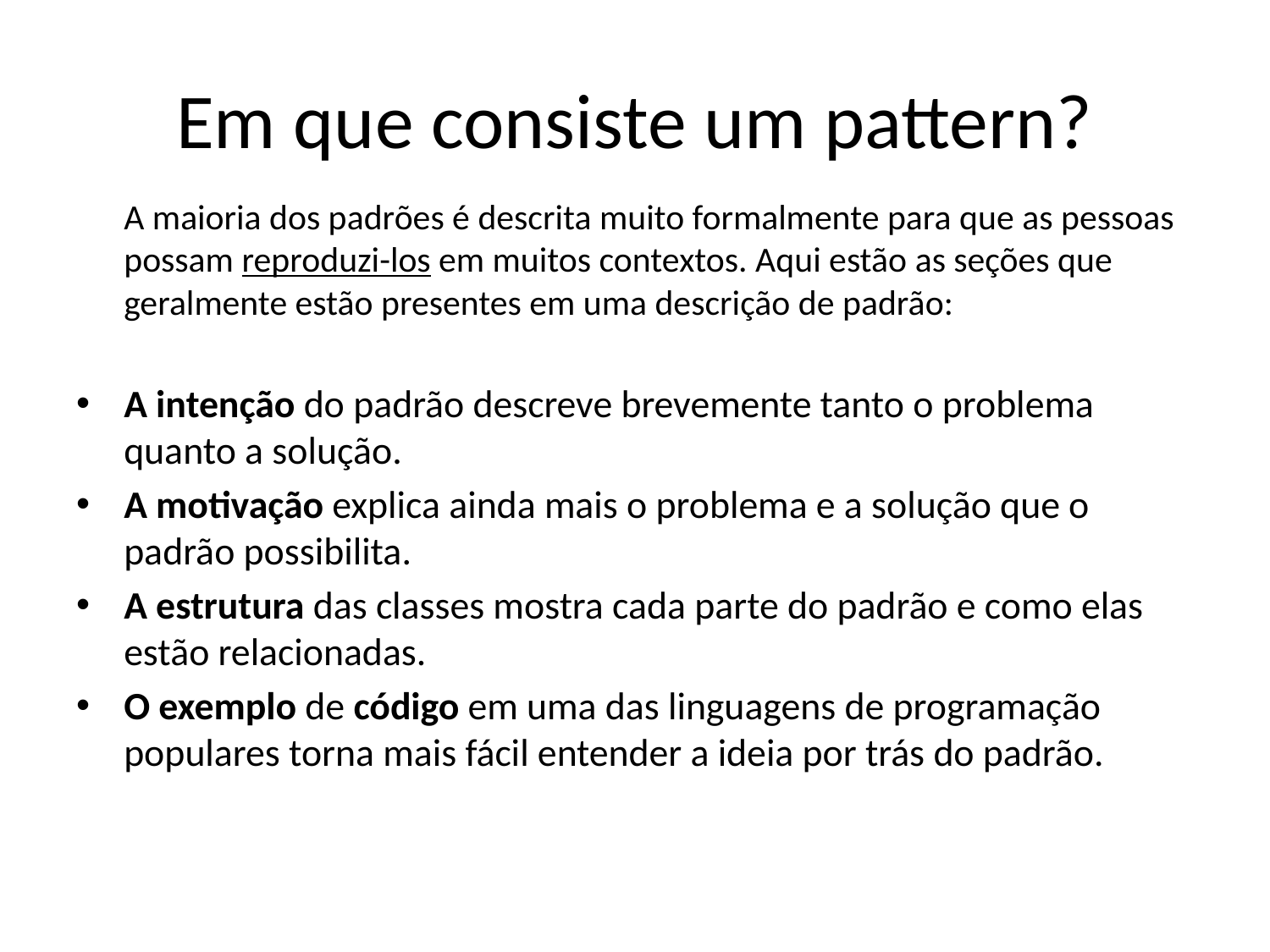

# Em que consiste um pattern?
	A maioria dos padrões é descrita muito formalmente para que as pessoas possam reproduzi-los em muitos contextos. Aqui estão as seções que geralmente estão presentes em uma descrição de padrão:

A intenção do padrão descreve brevemente tanto o problema quanto a solução.
A motivação explica ainda mais o problema e a solução que o padrão possibilita.
A estrutura das classes mostra cada parte do padrão e como elas estão relacionadas.
O exemplo de código em uma das linguagens de programação populares torna mais fácil entender a ideia por trás do padrão.